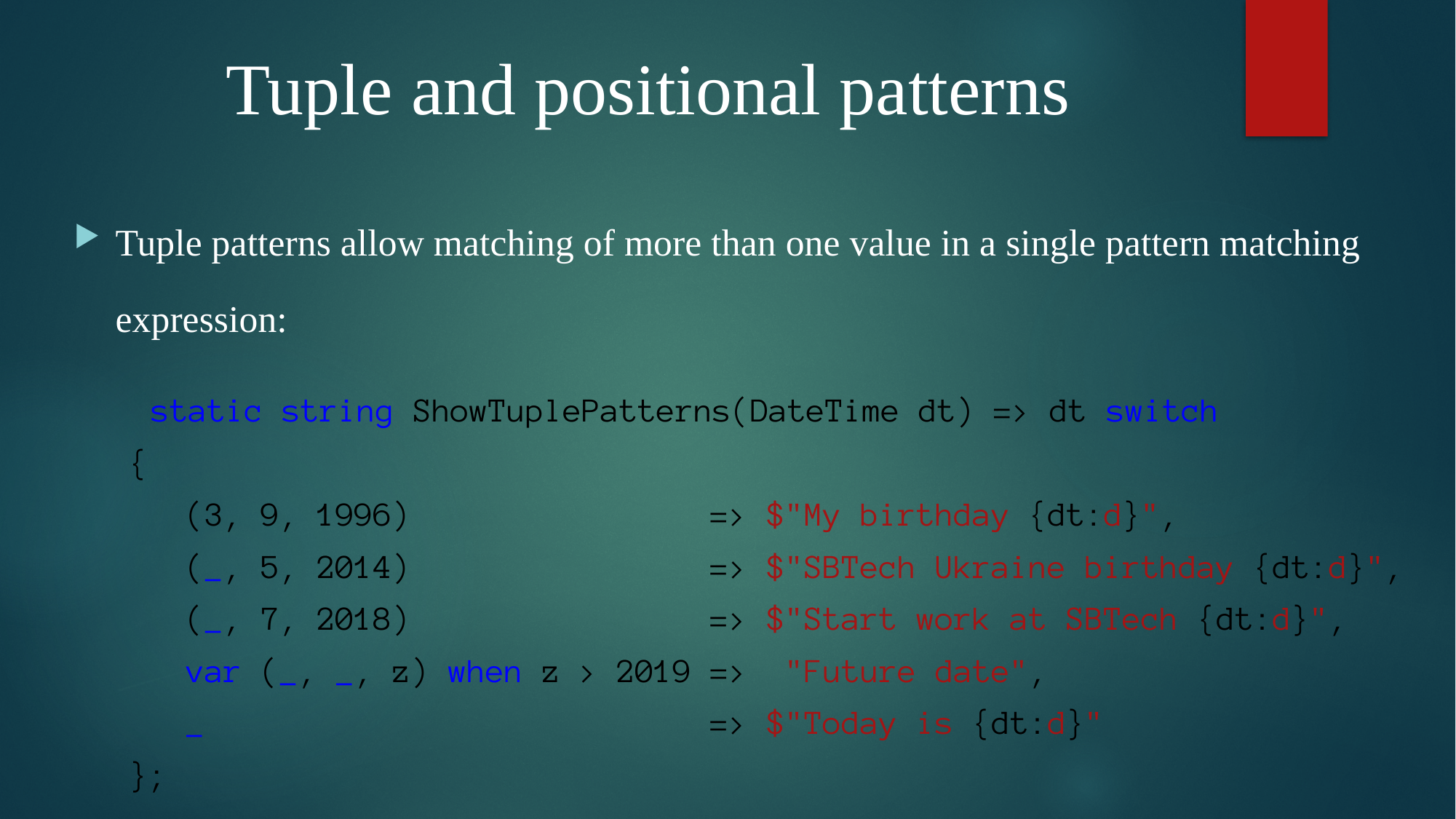

# Tuple and positional patterns
Tuple patterns allow matching of more than one value in a single pattern matching expression:

	static string ShowTuplePatterns(DateTime dt) => dt switch
   {
      (3, 9, 1996)                => $"My birthday {dt:d}",
      (_, 5, 2014)                => $"SBTech Ukraine birthday {dt:d}",
      (_, 7, 2018)                => $"Start work at SBTech {dt:d}",
      var (_, _, z) when z > 2019 =>  "Future date",
      _                           => $"Today is {dt:d}"
   };